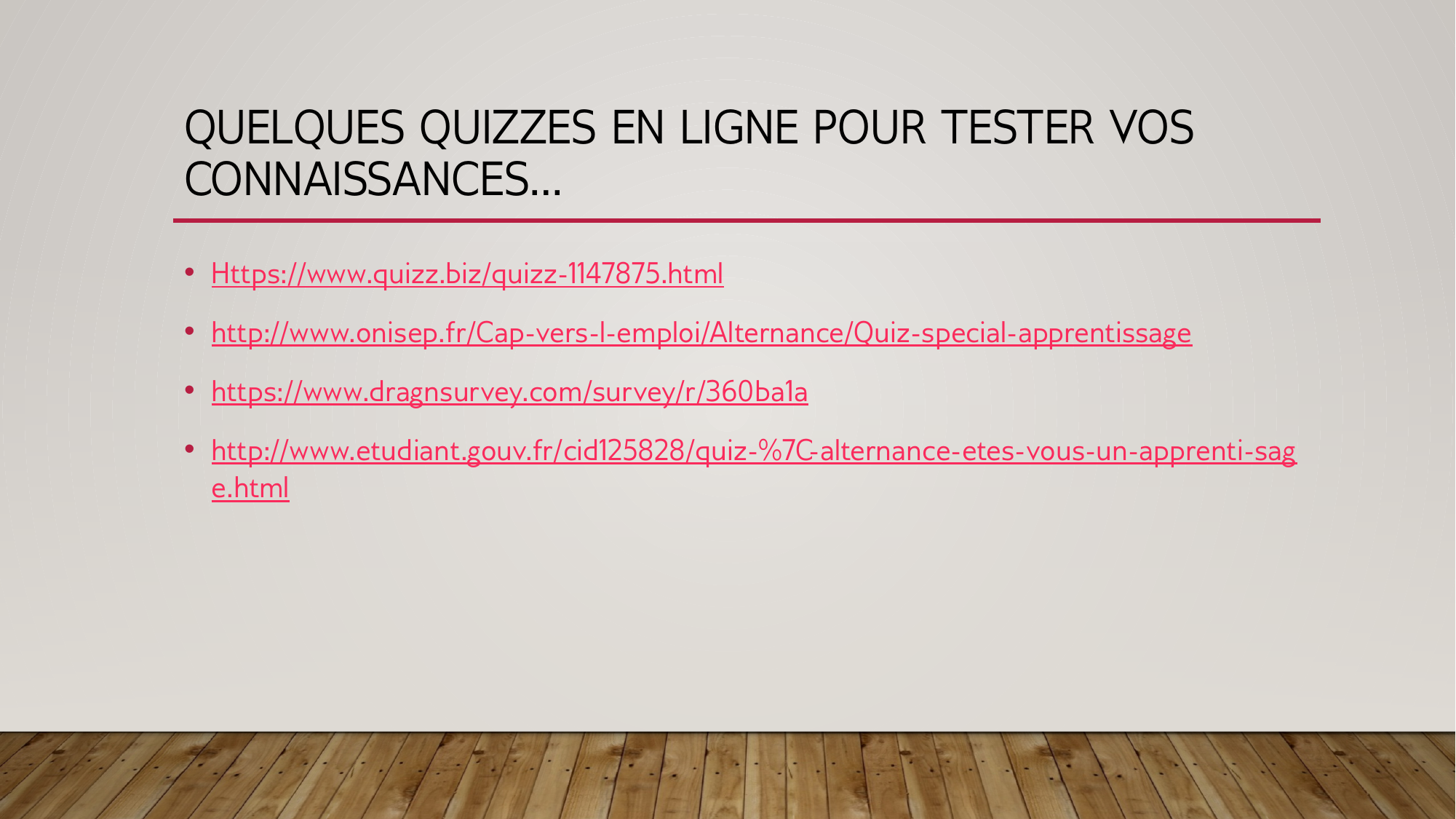

# Quelques quizzes en ligne pour tester vos connaissances…
Https://www.quizz.biz/quizz-1147875.html
http://www.onisep.fr/Cap-vers-l-emploi/Alternance/Quiz-special-apprentissage
https://www.dragnsurvey.com/survey/r/360ba1a
http://www.etudiant.gouv.fr/cid125828/quiz-%7C-alternance-etes-vous-un-apprenti-sage.html